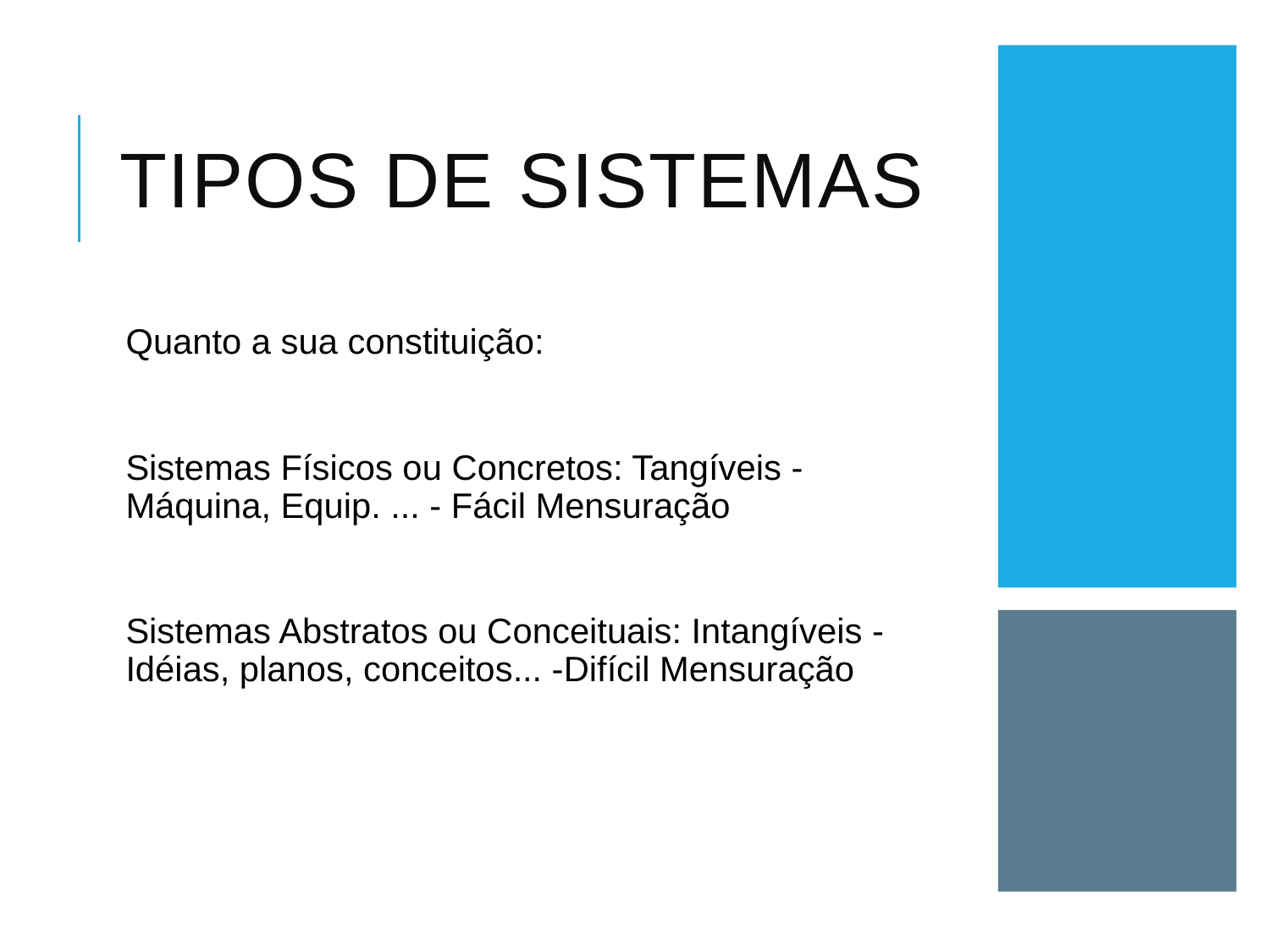

# Tipos de Sistemas
Quanto a sua constituição:

Sistemas Físicos ou Concretos: Tangíveis -Máquina, Equip. ... - Fácil Mensuração

Sistemas Abstratos ou Conceituais: Intangíveis - Idéias, planos, conceitos... -Difícil Mensuração